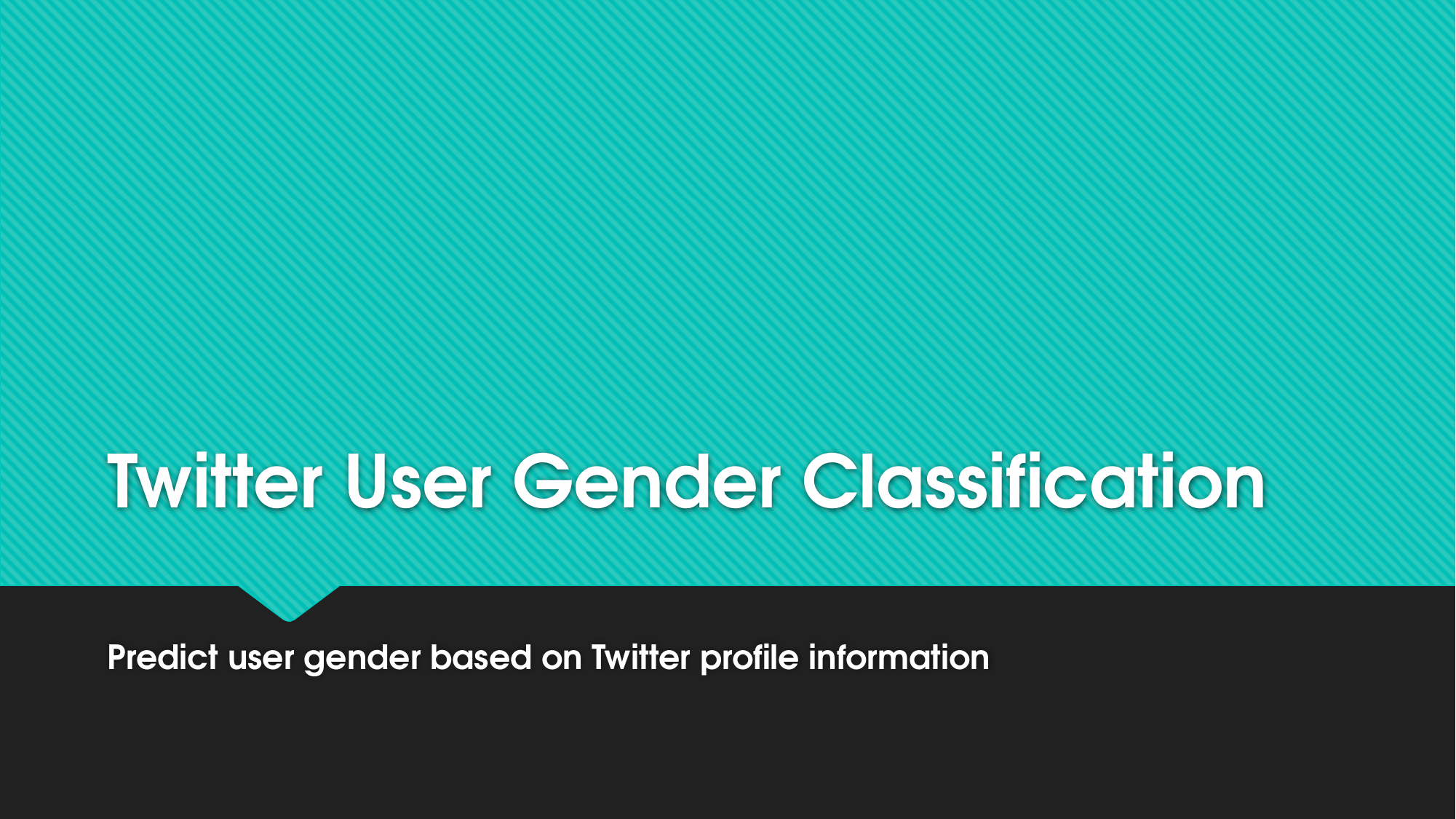

# Twitter User Gender Classification
Predict user gender based on Twitter profile information